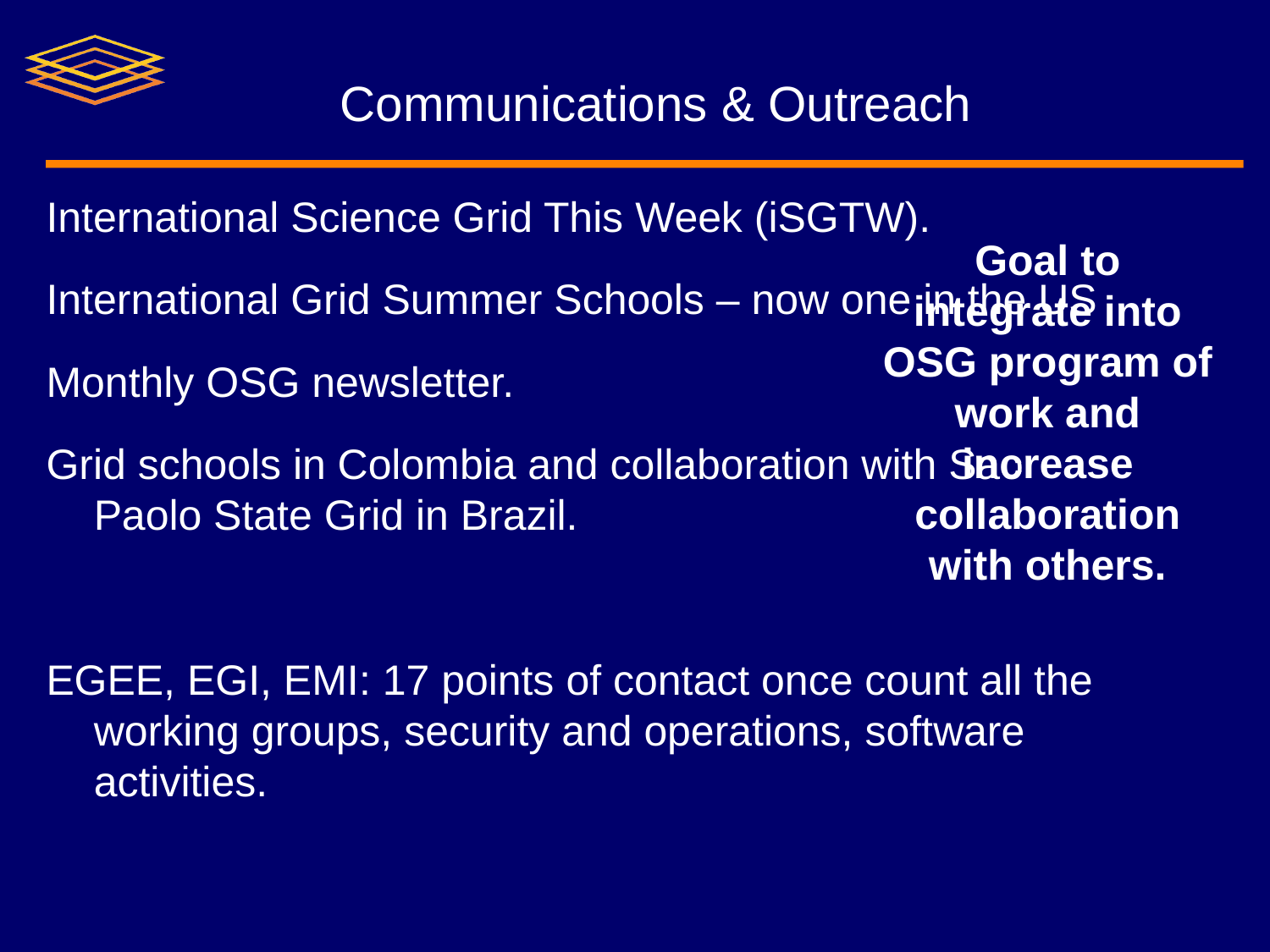

# Communications & Outreach
International Science Grid This Week (iSGTW).
International Grid Summer Schools – now one in the US
Monthly OSG newsletter.
Grid schools in Colombia and collaboration with Sao Paolo State Grid in Brazil.

EGEE, EGI, EMI: 17 points of contact once count all the working groups, security and operations, software activities.

Goal to integrate into OSG program of work and increase collaboration with others.